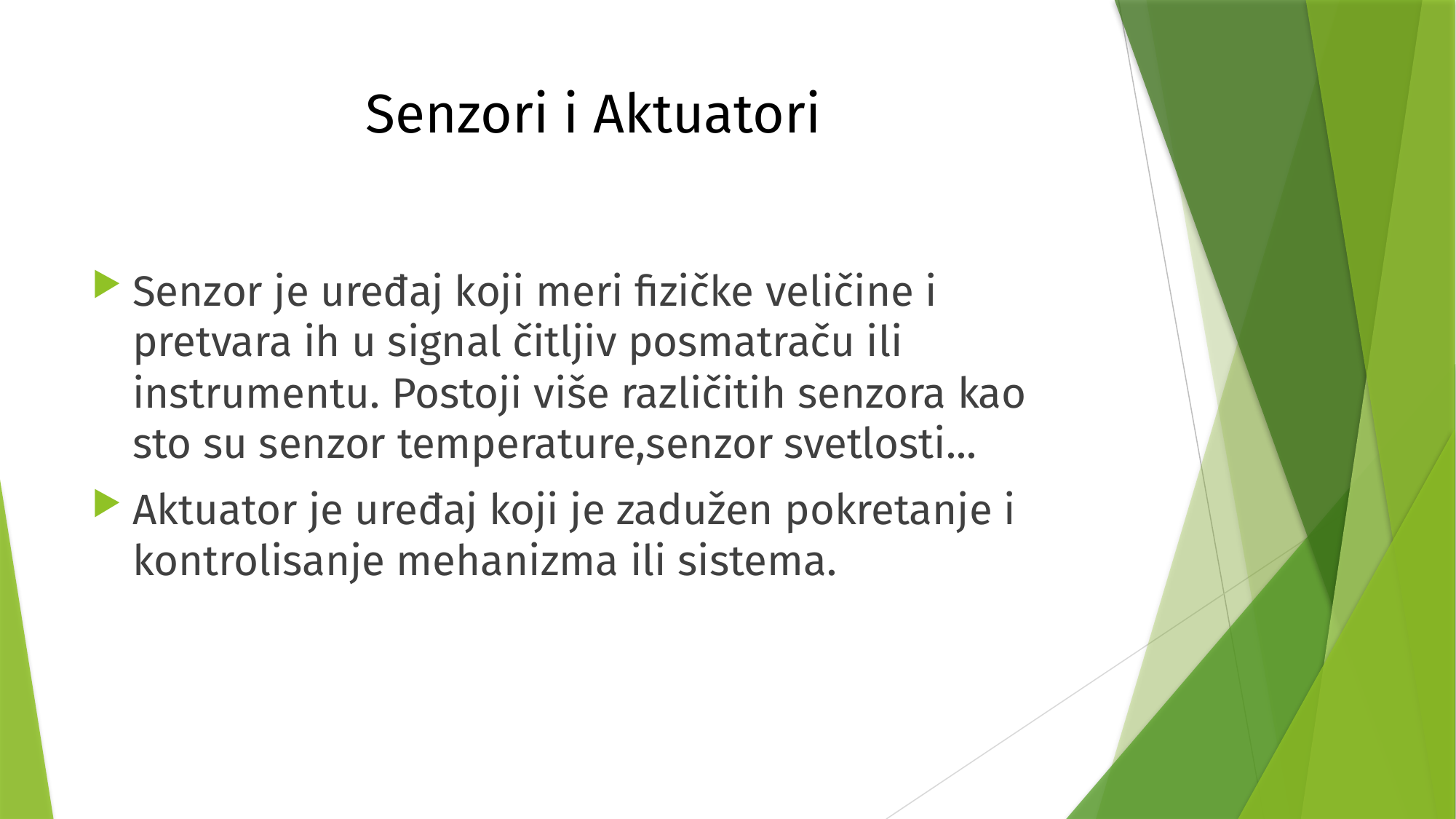

# Senzori i Aktuatori
Senzor je uređaj koji meri fizičke veličine i pretvara ih u signal čitljiv posmatraču ili instrumentu. Postoji više različitih senzora kao sto su senzor temperature,senzor svetlosti...
Aktuator je uređaj koji je zadužen pokretanje i kontrolisanje mehanizma ili sistema.